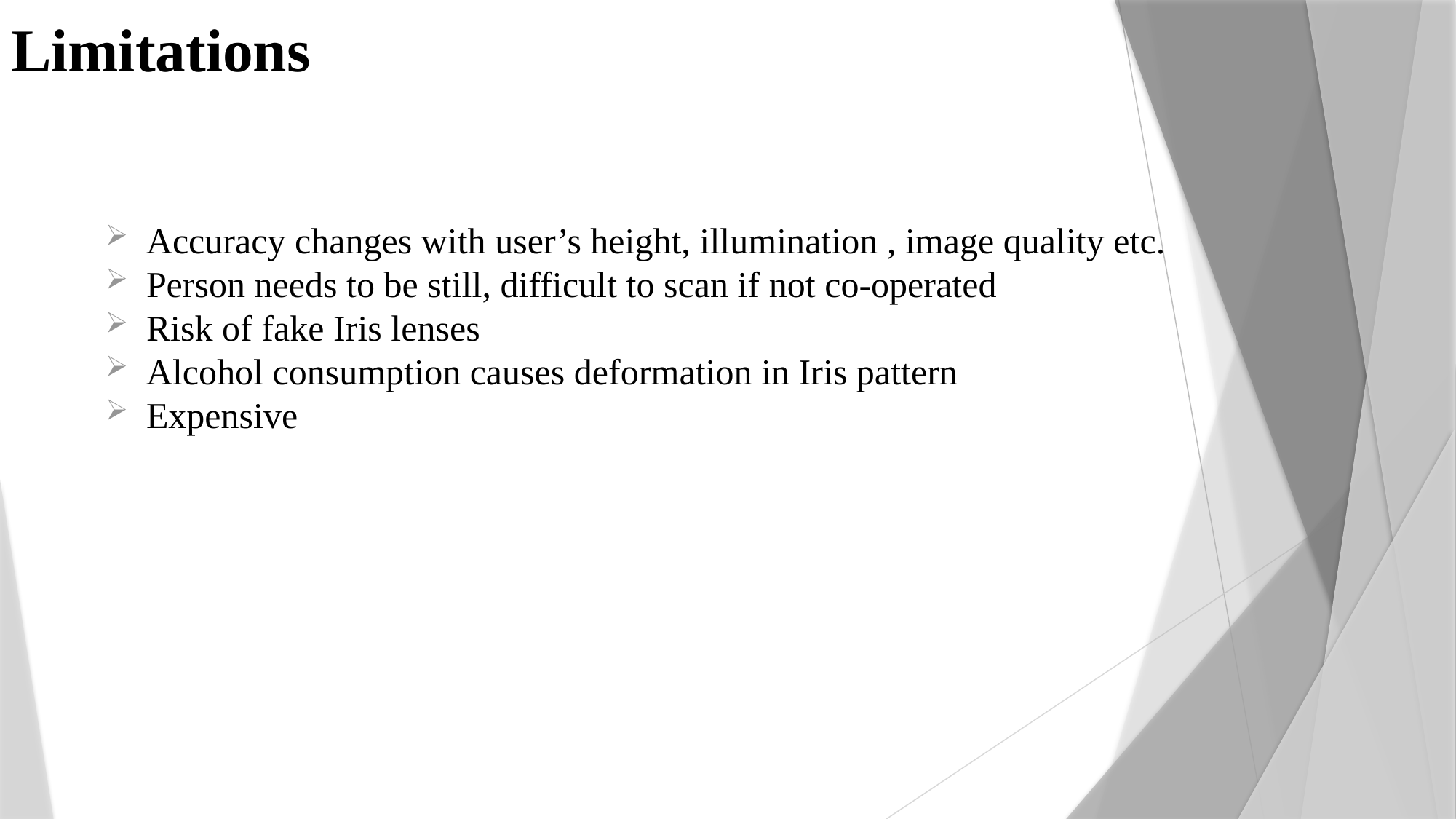

# Limitations
Accuracy changes with user’s height, illumination , image quality etc.
Person needs to be still, difficult to scan if not co-operated
Risk of fake Iris lenses
Alcohol consumption causes deformation in Iris pattern
Expensive